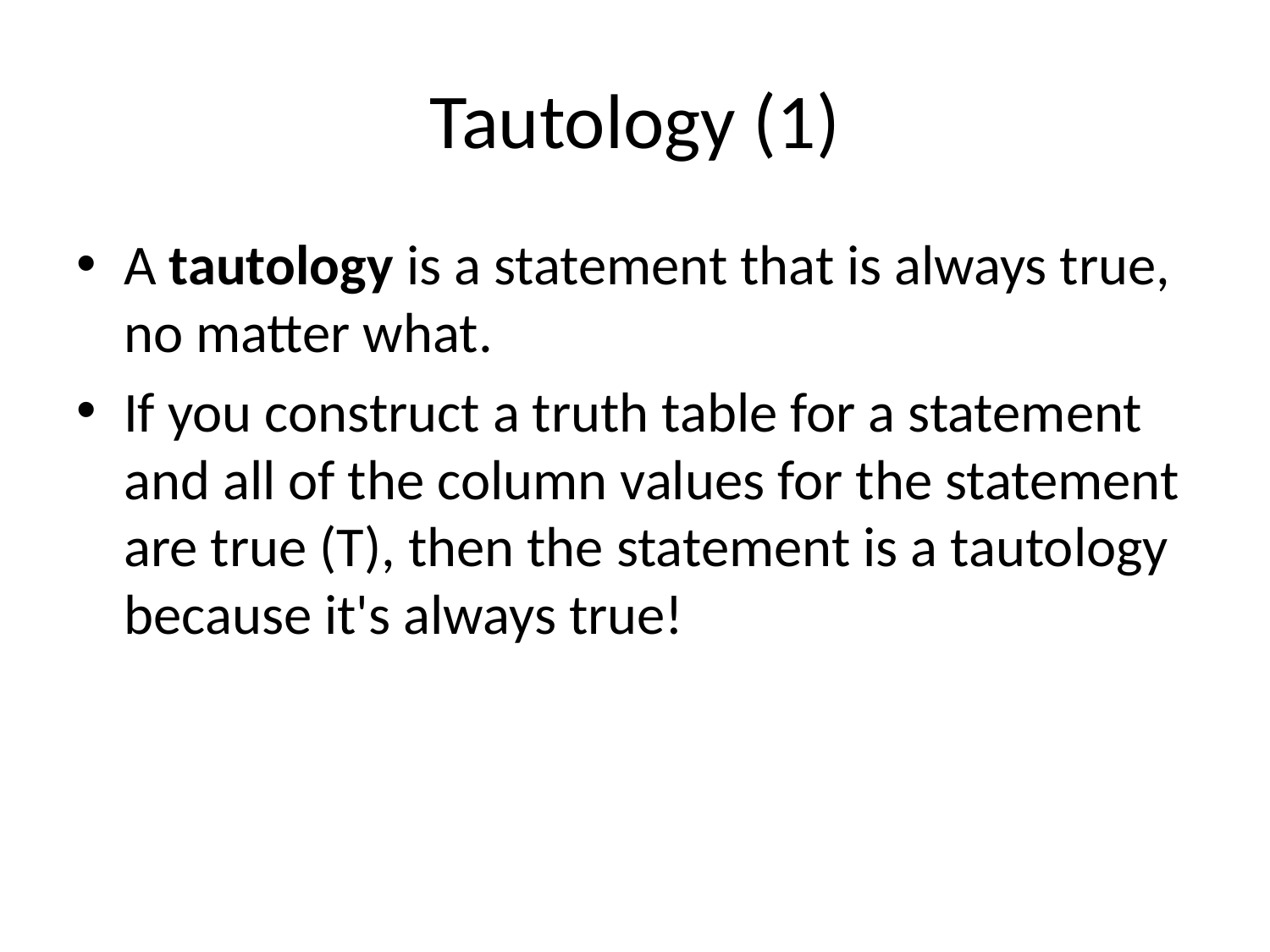

# Tautology (1)
A tautology is a statement that is always true, no matter what.
If you construct a truth table for a statement and all of the column values for the statement are true (T), then the statement is a tautology because it's always true!